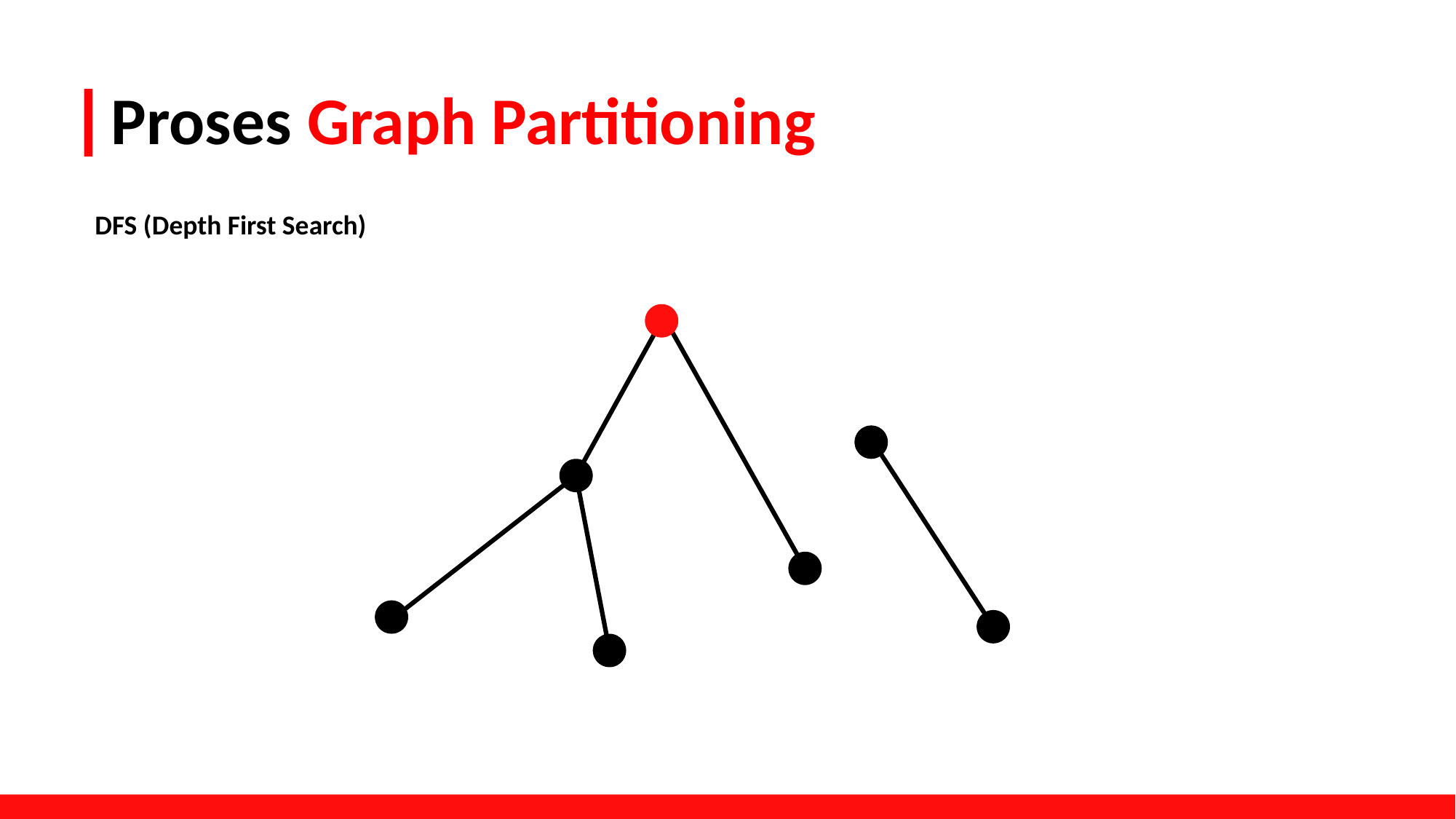

# Proses Graph Partitioning

DFS (Depth First Search)